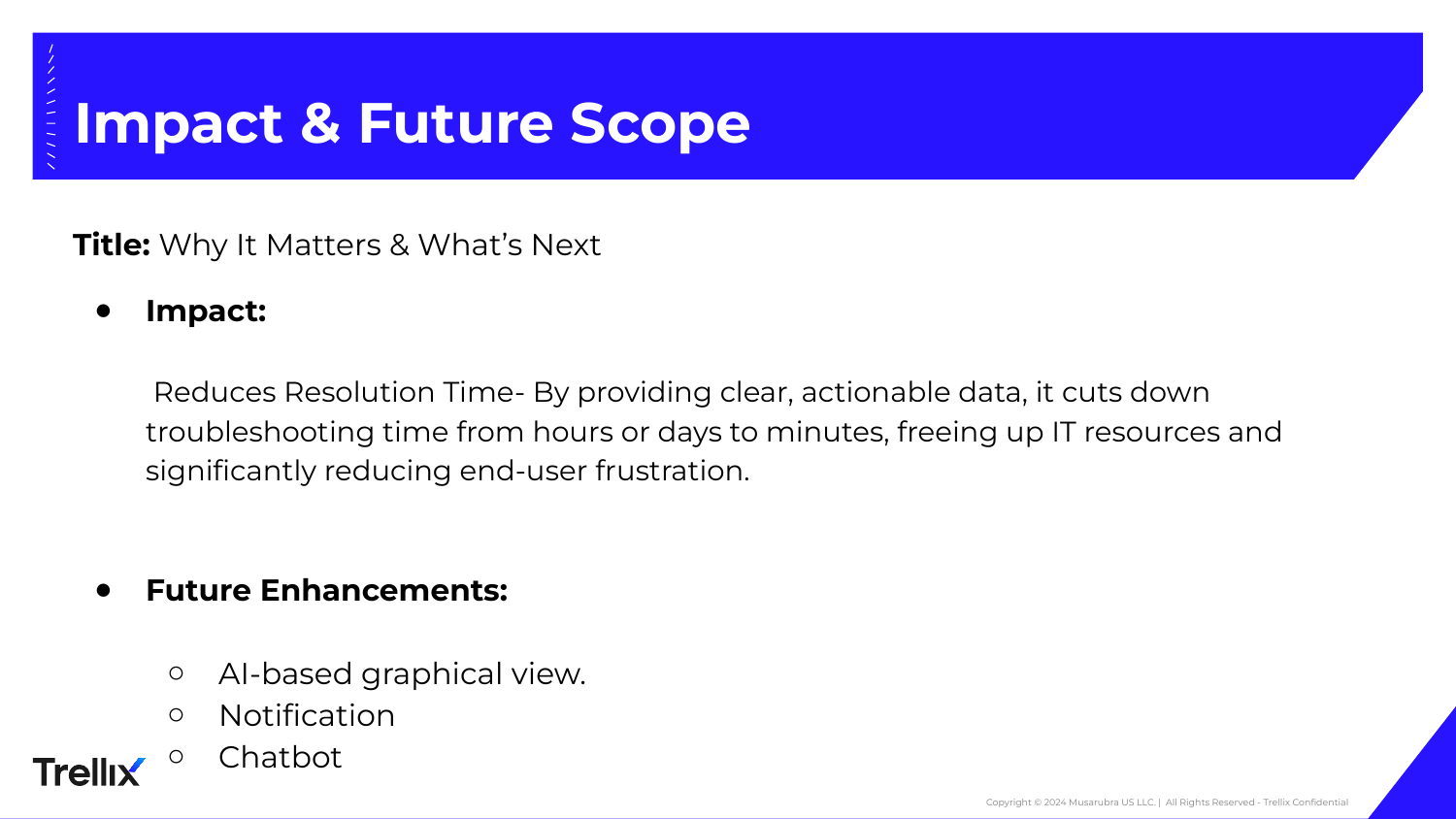

# Impact & Future Scope
Title: Why It Matters & What’s Next
Impact:
 Reduces Resolution Time- By providing clear, actionable data, it cuts down troubleshooting time from hours or days to minutes, freeing up IT resources and significantly reducing end-user frustration.

Future Enhancements:
AI-based graphical view.
Notification
Chatbot

7